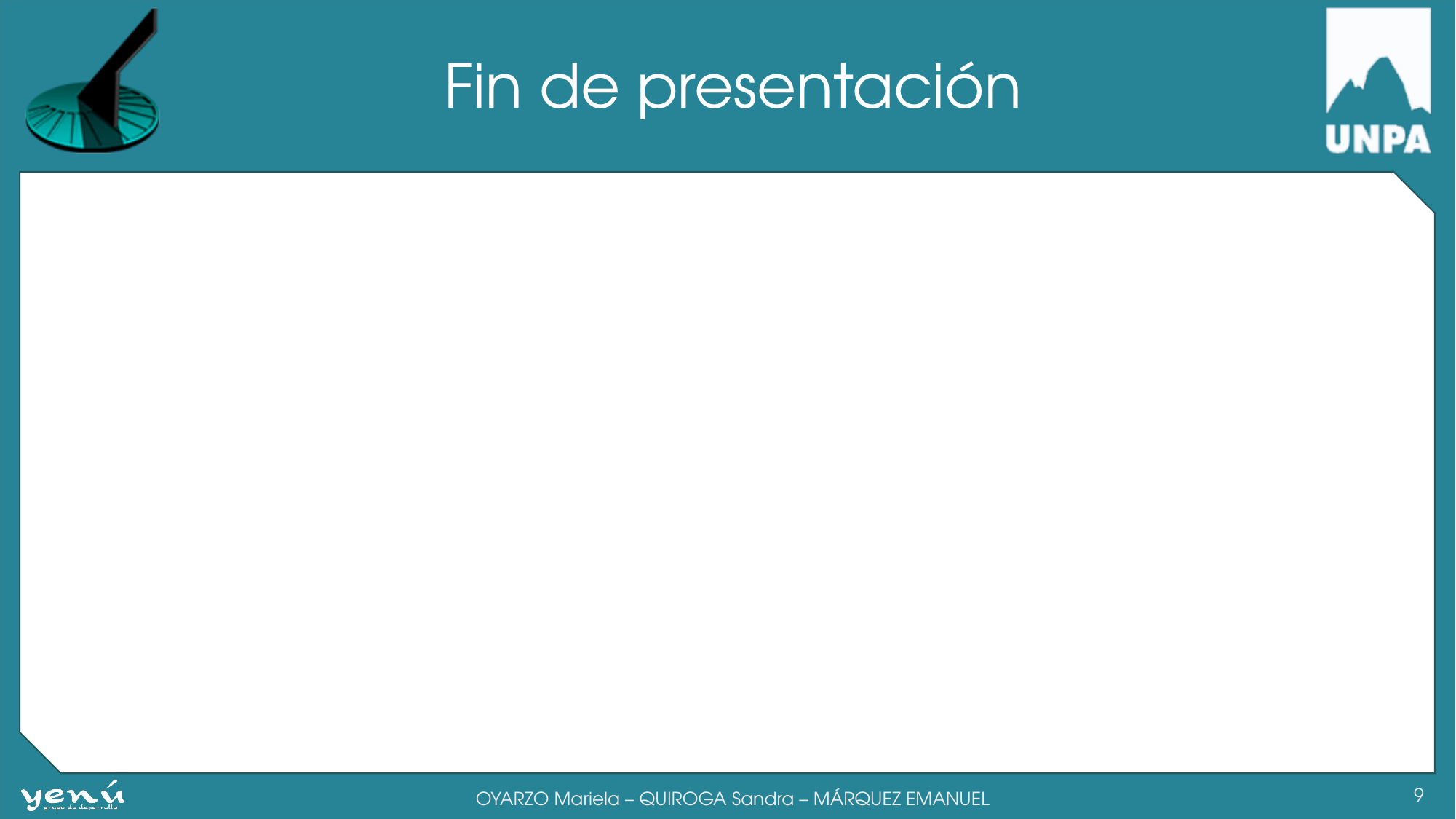

# Fin de presentación

9
OYARZO Mariela – QUIROGA Sandra – MÁRQUEZ EMANUEL